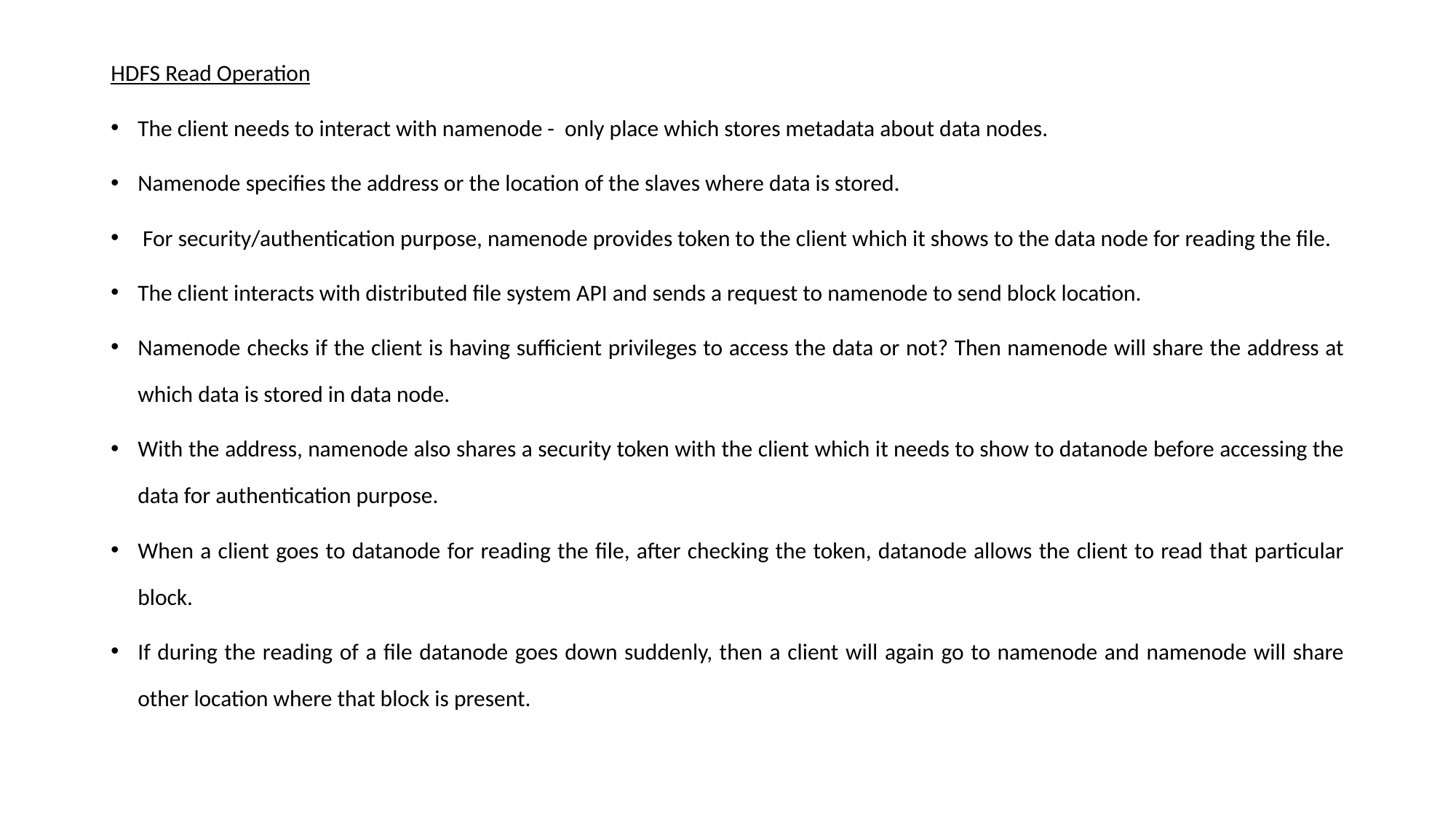

HDFS Read Operation
The client needs to interact with namenode -  only place which stores metadata about data nodes.
Namenode specifies the address or the location of the slaves where data is stored.
 For security/authentication purpose, namenode provides token to the client which it shows to the data node for reading the file.
The client interacts with distributed file system API and sends a request to namenode to send block location.
Namenode checks if the client is having sufficient privileges to access the data or not? Then namenode will share the address at which data is stored in data node.
With the address, namenode also shares a security token with the client which it needs to show to datanode before accessing the data for authentication purpose.
When a client goes to datanode for reading the file, after checking the token, datanode allows the client to read that particular block.
If during the reading of a file datanode goes down suddenly, then a client will again go to namenode and namenode will share other location where that block is present.